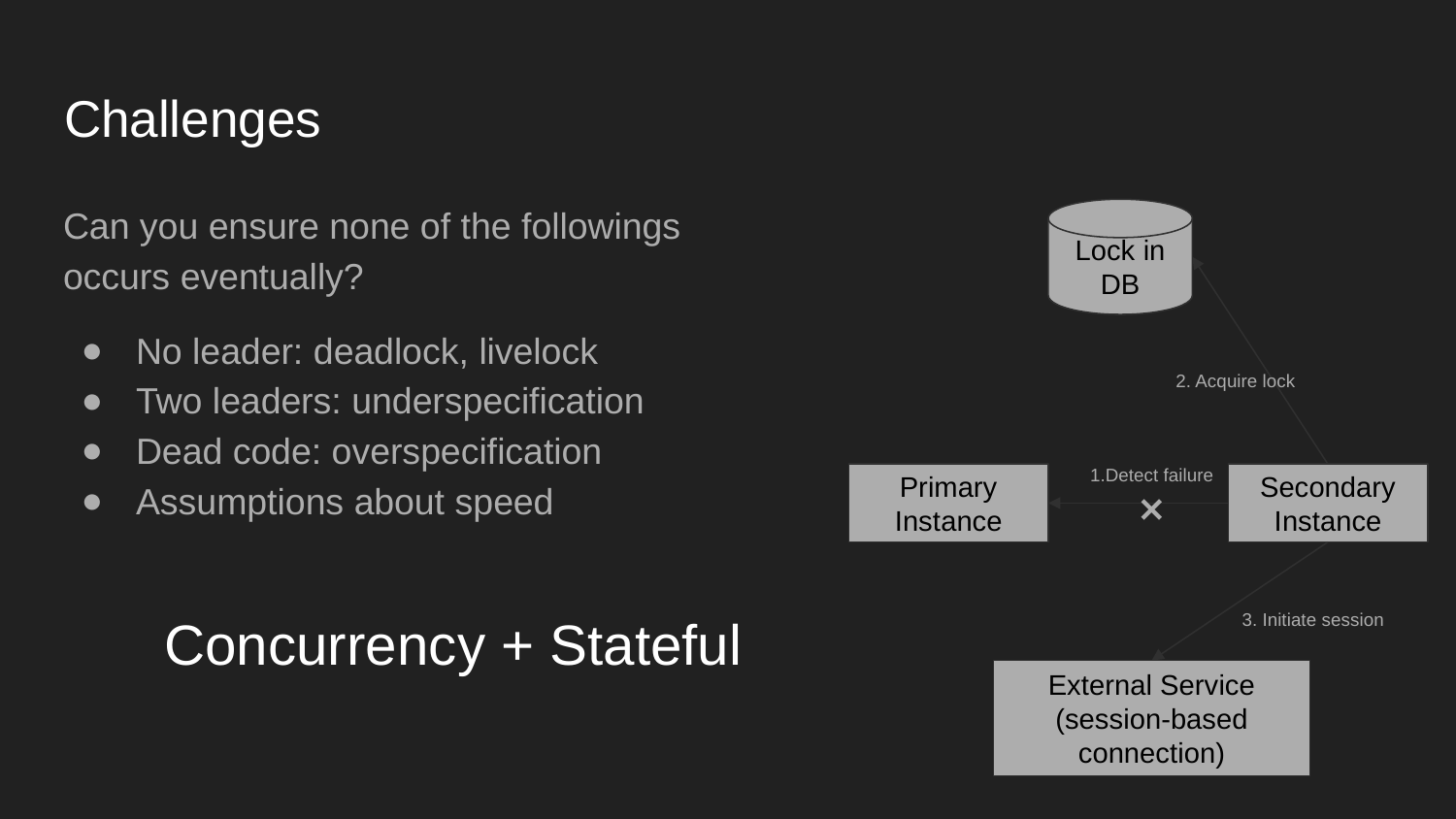

# Challenges
Can you ensure none of the followings occurs eventually?
No leader: deadlock, livelock
Two leaders: underspecification
Dead code: overspecification
Assumptions about speed
Lock in DB
2. Acquire lock
1.Detect failure
❌
Primary Instance
Secondary Instance
Concurrency + Stateful
3. Initiate session
External Service
(session-based connection)
External Service